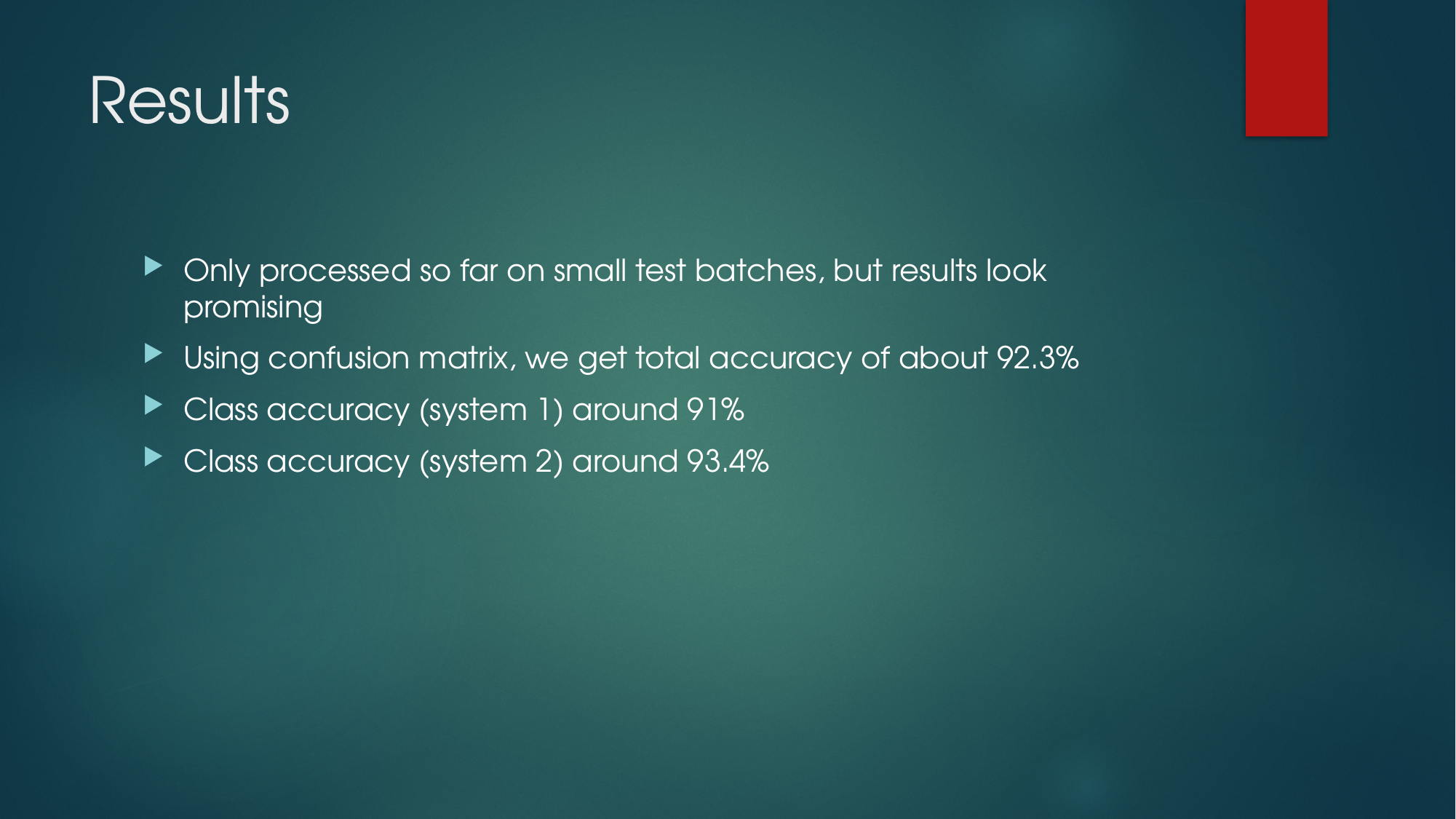

# Results
Only processed so far on small test batches, but results look promising
Using confusion matrix, we get total accuracy of about 92.3%
Class accuracy (system 1) around 91%
Class accuracy (system 2) around 93.4%